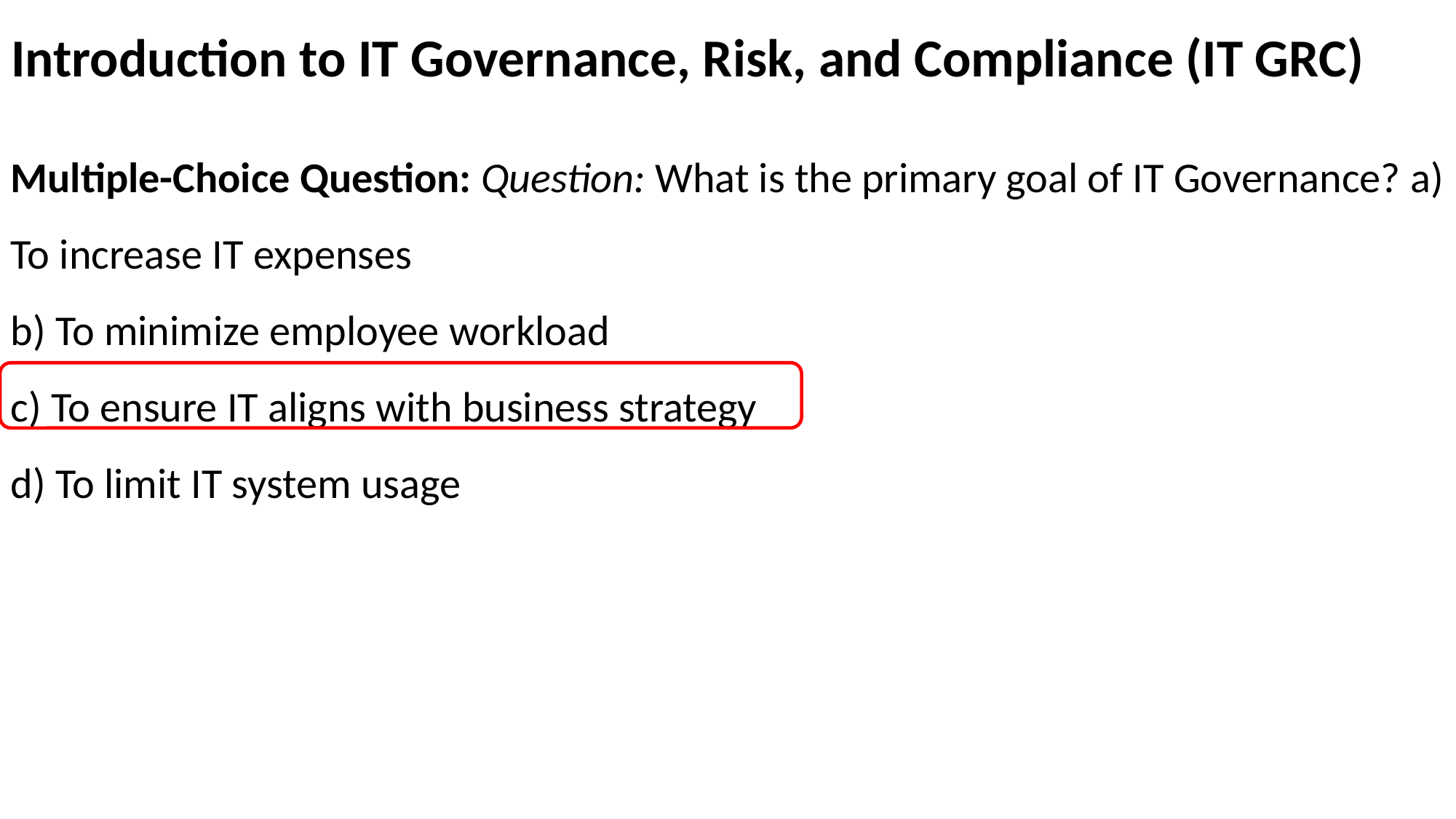

# Introduction to IT Governance, Risk, and Compliance (IT GRC)
Multiple-Choice Question: Question: What is the primary goal of IT Governance? a) To increase IT expenses
b) To minimize employee workload
c) To ensure IT aligns with business strategy
d) To limit IT system usage